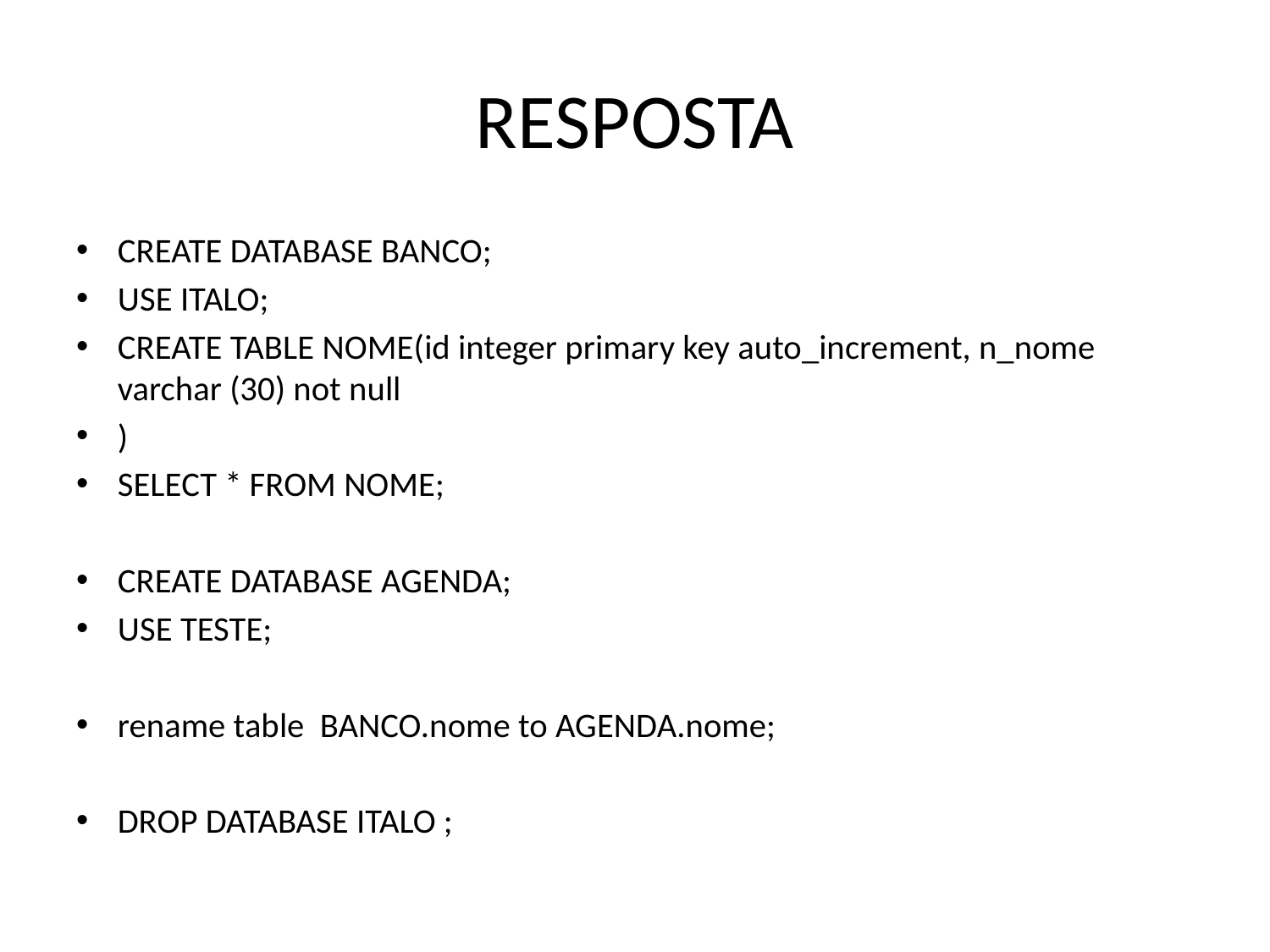

# RESPOSTA
CREATE DATABASE BANCO;
USE ITALO;
CREATE TABLE NOME(id integer primary key auto_increment, n_nome varchar (30) not null
)
SELECT * FROM NOME;

CREATE DATABASE AGENDA;
USE TESTE;

rename table  BANCO.nome to AGENDA.nome;

DROP DATABASE ITALO ;